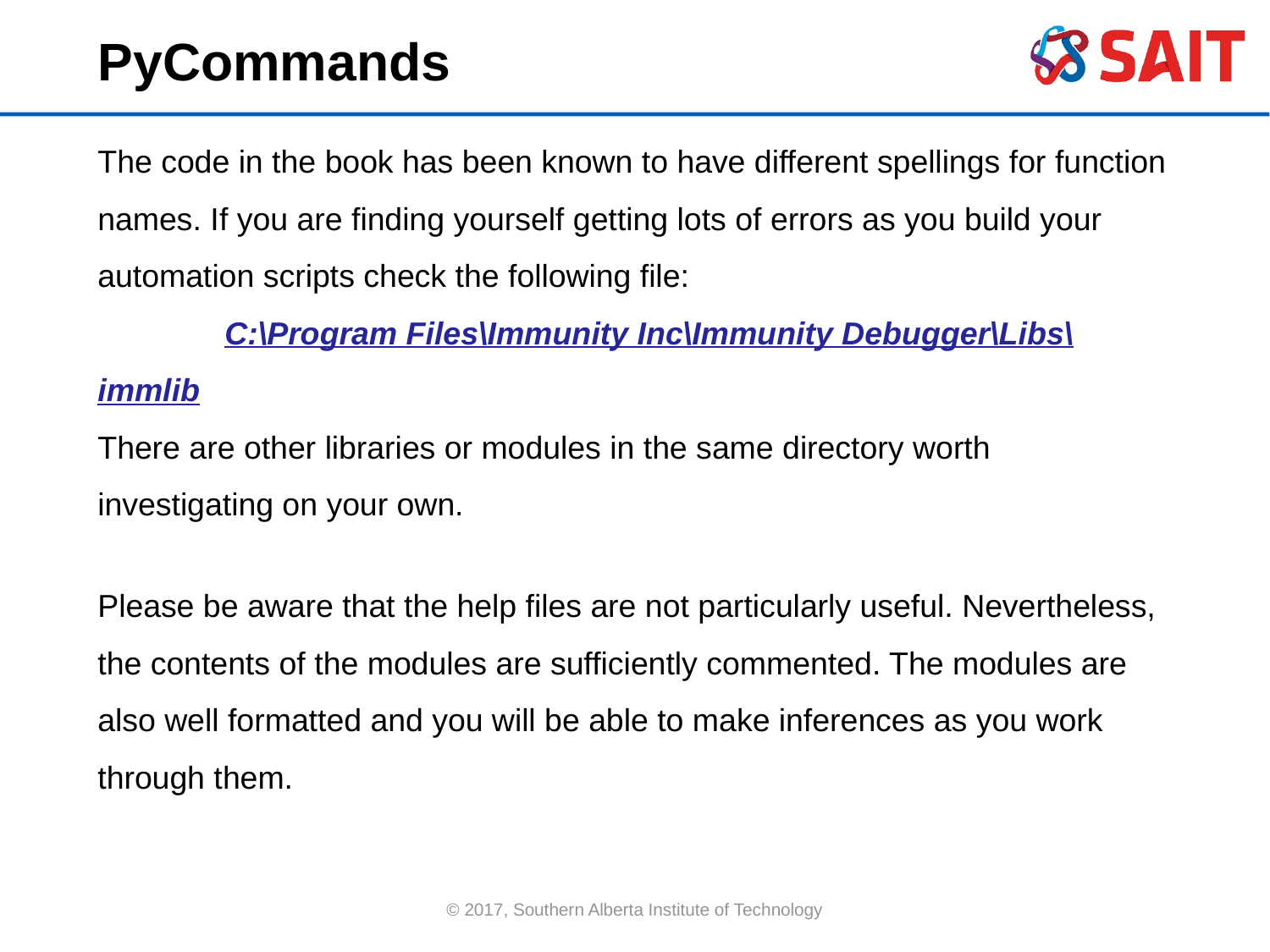

PyCommands
The code in the book has been known to have different spellings for function names. If you are finding yourself getting lots of errors as you build your automation scripts check the following file:
	C:\Program Files\Immunity Inc\Immunity Debugger\Libs\immlib
There are other libraries or modules in the same directory worth investigating on your own.

Please be aware that the help files are not particularly useful. Nevertheless, the contents of the modules are sufficiently commented. The modules are also well formatted and you will be able to make inferences as you work through them.